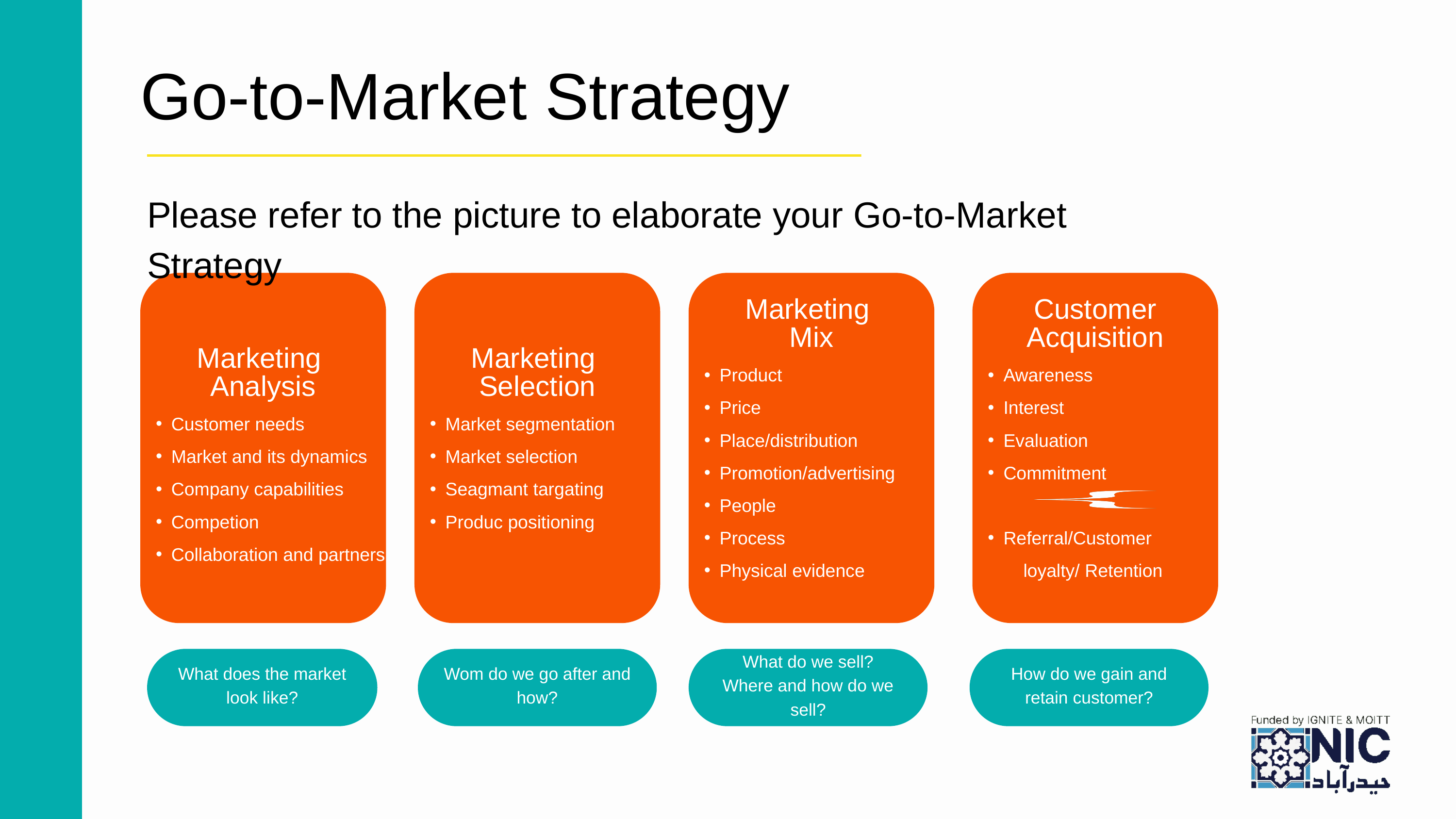

Go-to-Market Strategy

Please refer to the picture to elaborate your Go-to-Market Strategy

Marketing
Analysis
Customer needs
Market and its dynamics
Company capabilities
Competion
Collaboration and partners

Marketing
Selection
Market segmentation
Market selection
Seagmant targating
Produc positioning

Marketing
Mix
Product
Price
Place/distribution
Promotion/advertising
People
Process
Physical evidence

Customer
Acquisition
Awareness
Interest
Evaluation
Commitment

Referral/Customer
          loyalty/ Retention

What does the market look like?

Wom do we go after and how?

What do we sell?
Where and how do we sell?

How do we gain and retain customer?